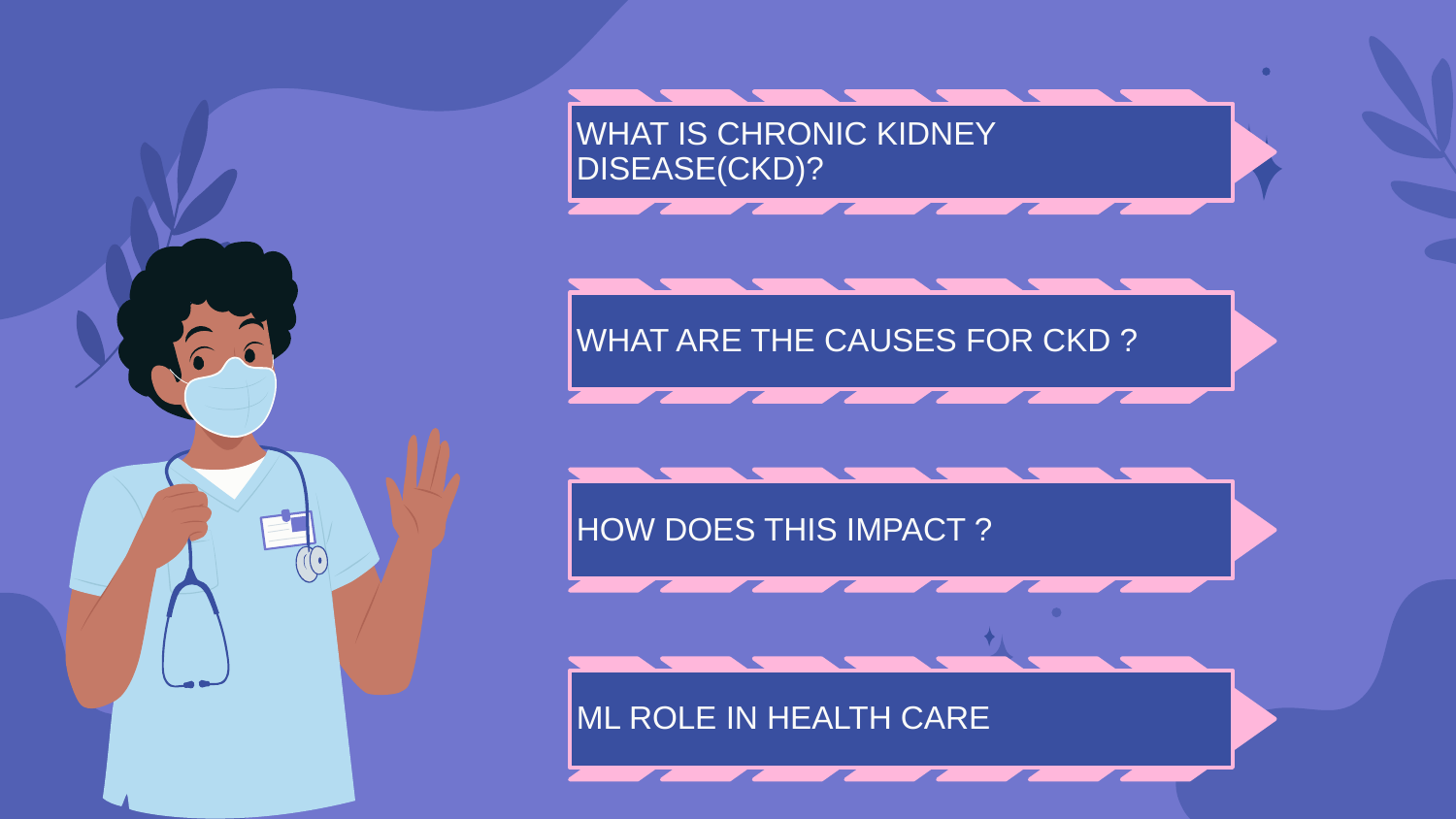

WHAT IS CHRONIC KIDNEY DISEASE(CKD)?

WHAT ARE THE CAUSES FOR CKD ?

HOW DOES THIS IMPACT ?

ML ROLE IN HEALTH CARE